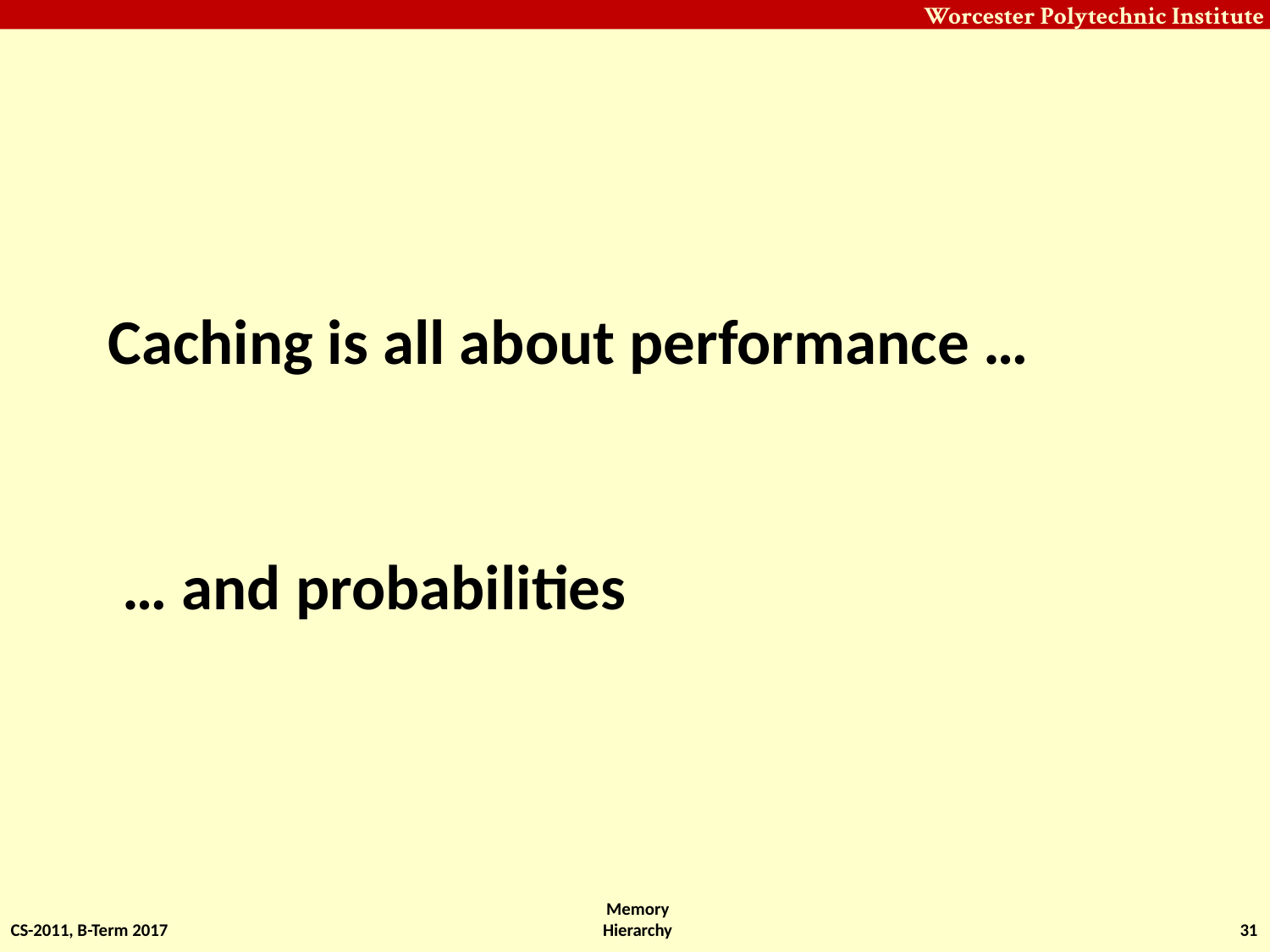

# Caching is all about performance …
 … and probabilities
CS-2011, B-Term 2017
Memory Hierarchy
31